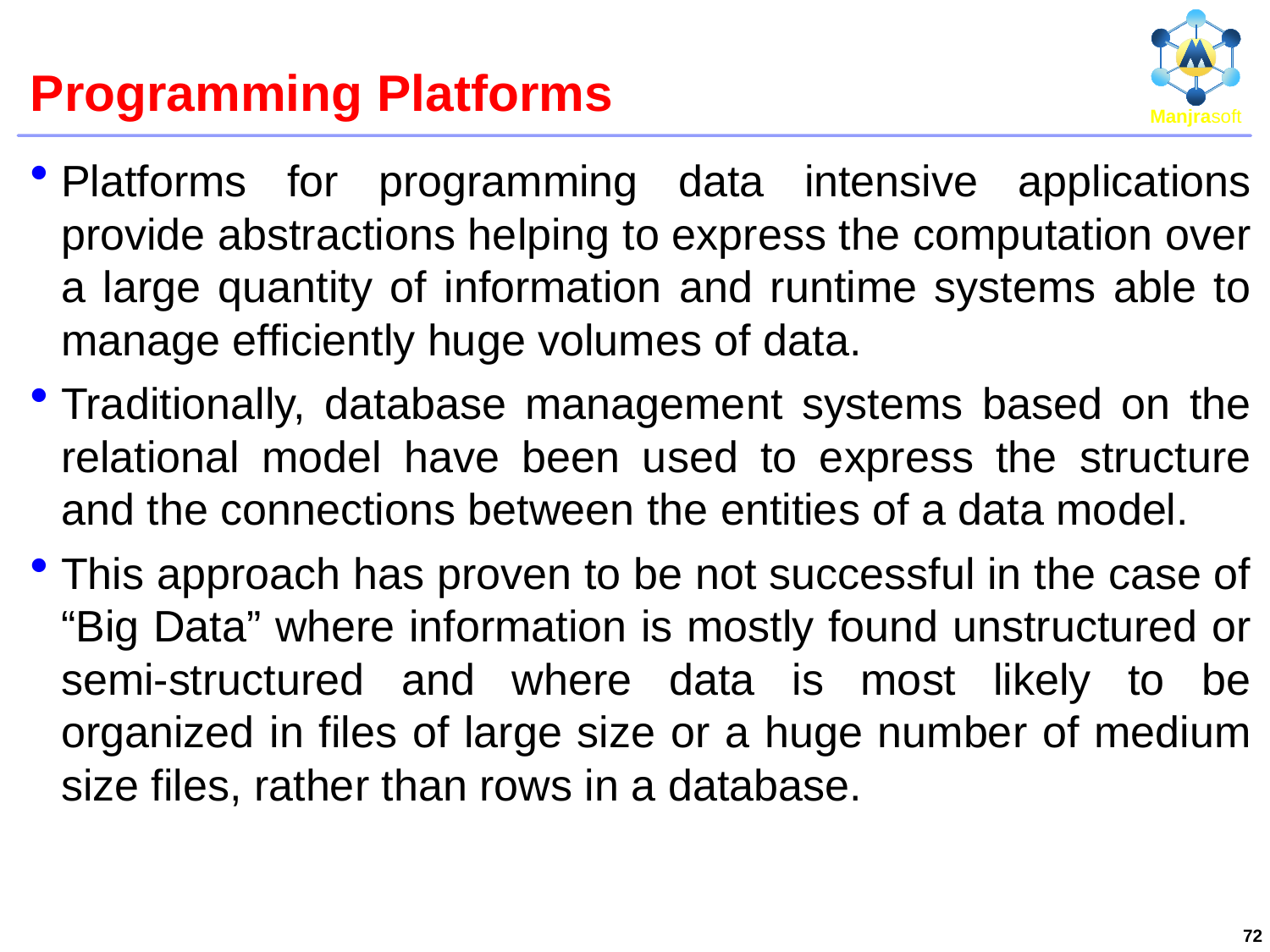

# Programming Platforms
Platforms for programming data intensive applications provide abstractions helping to express the computation over a large quantity of information and runtime systems able to manage efficiently huge volumes of data.
Traditionally, database management systems based on the relational model have been used to express the structure and the connections between the entities of a data model.
This approach has proven to be not successful in the case of “Big Data” where information is mostly found unstructured or semi-structured and where data is most likely to be organized in files of large size or a huge number of medium size files, rather than rows in a database.
72